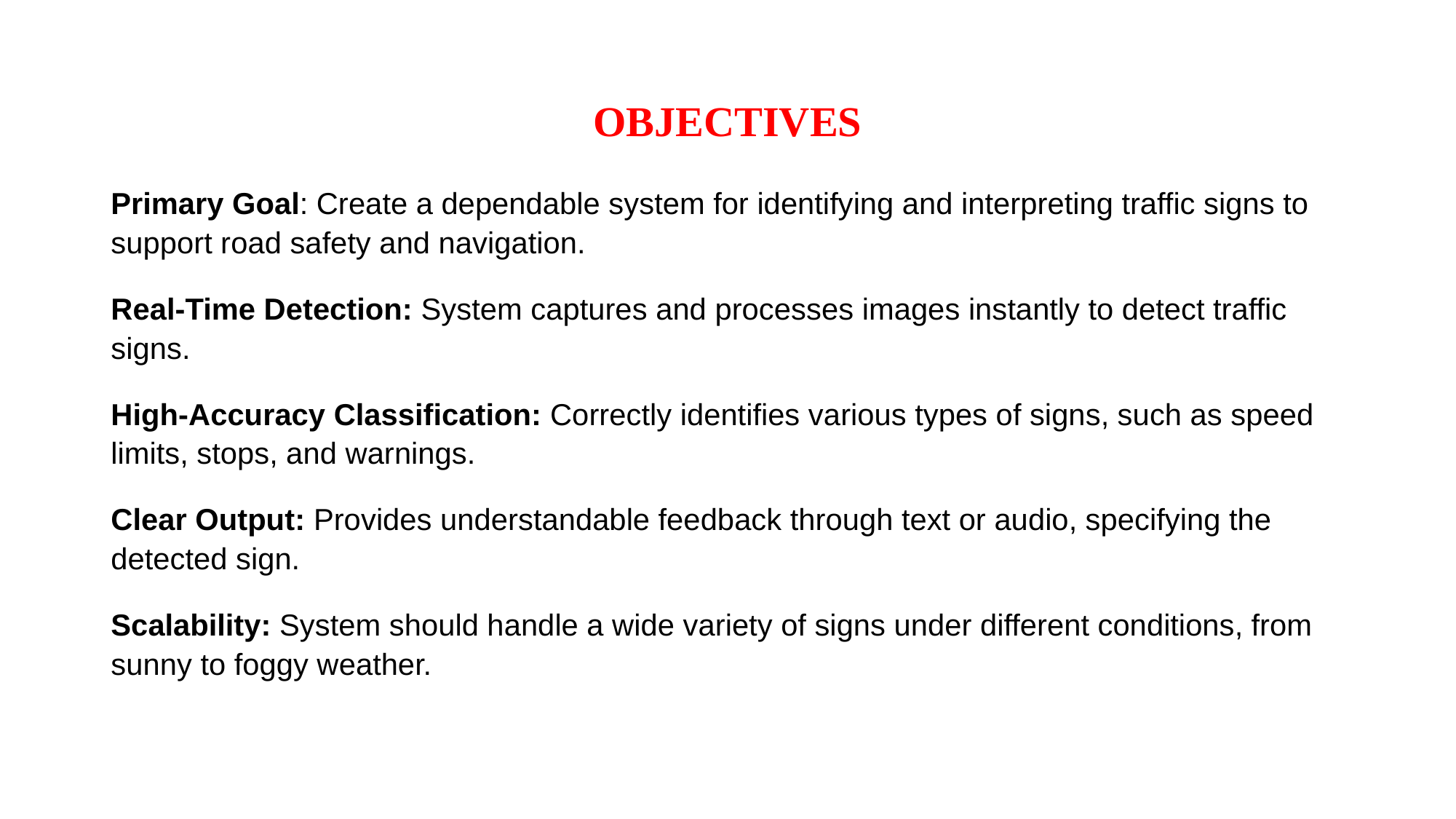

# OBJECTIVES
Primary Goal: Create a dependable system for identifying and interpreting traffic signs to support road safety and navigation.
Real-Time Detection: System captures and processes images instantly to detect traffic signs.
High-Accuracy Classification: Correctly identifies various types of signs, such as speed limits, stops, and warnings.
Clear Output: Provides understandable feedback through text or audio, specifying the detected sign.
Scalability: System should handle a wide variety of signs under different conditions, from sunny to foggy weather.